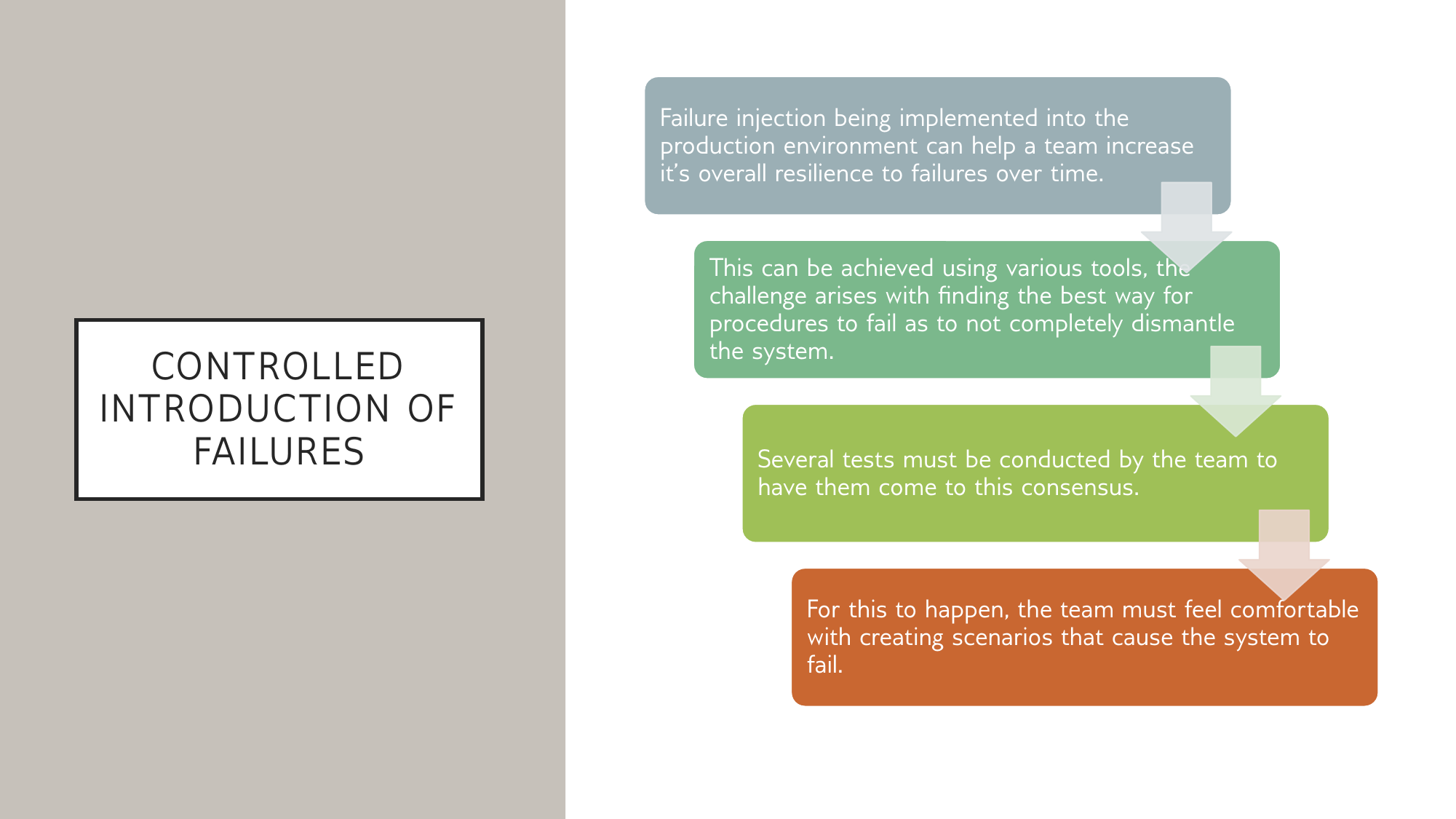

Failure injection being implemented into the production environment can help a team increase it’s overall resilience to failures over time.
This can be achieved using various tools, the challenge arises with finding the best way for procedures to fail as to not completely dismantle the system.
Several tests must be conducted by the team to have them come to this consensus.
For this to happen, the team must feel comfortable with creating scenarios that cause the system to fail.

# Controlled Introduction of Failures